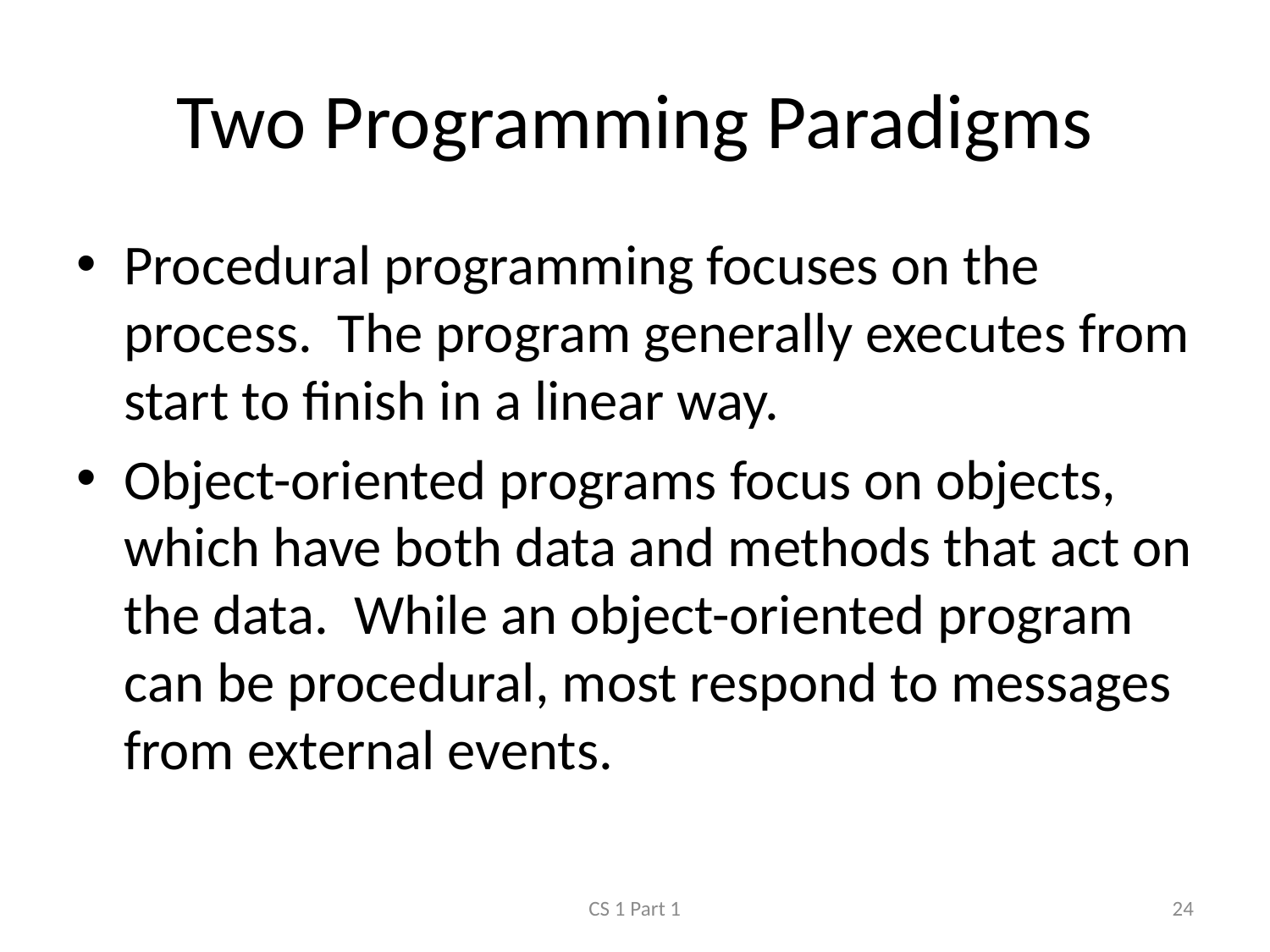

# Two Programming Paradigms
Procedural programming focuses on the process.  The program generally executes from start to finish in a linear way.
Object-oriented programs focus on objects, which have both data and methods that act on the data.  While an object-oriented program can be procedural, most respond to messages from external events.
CS 1 Part 1
24